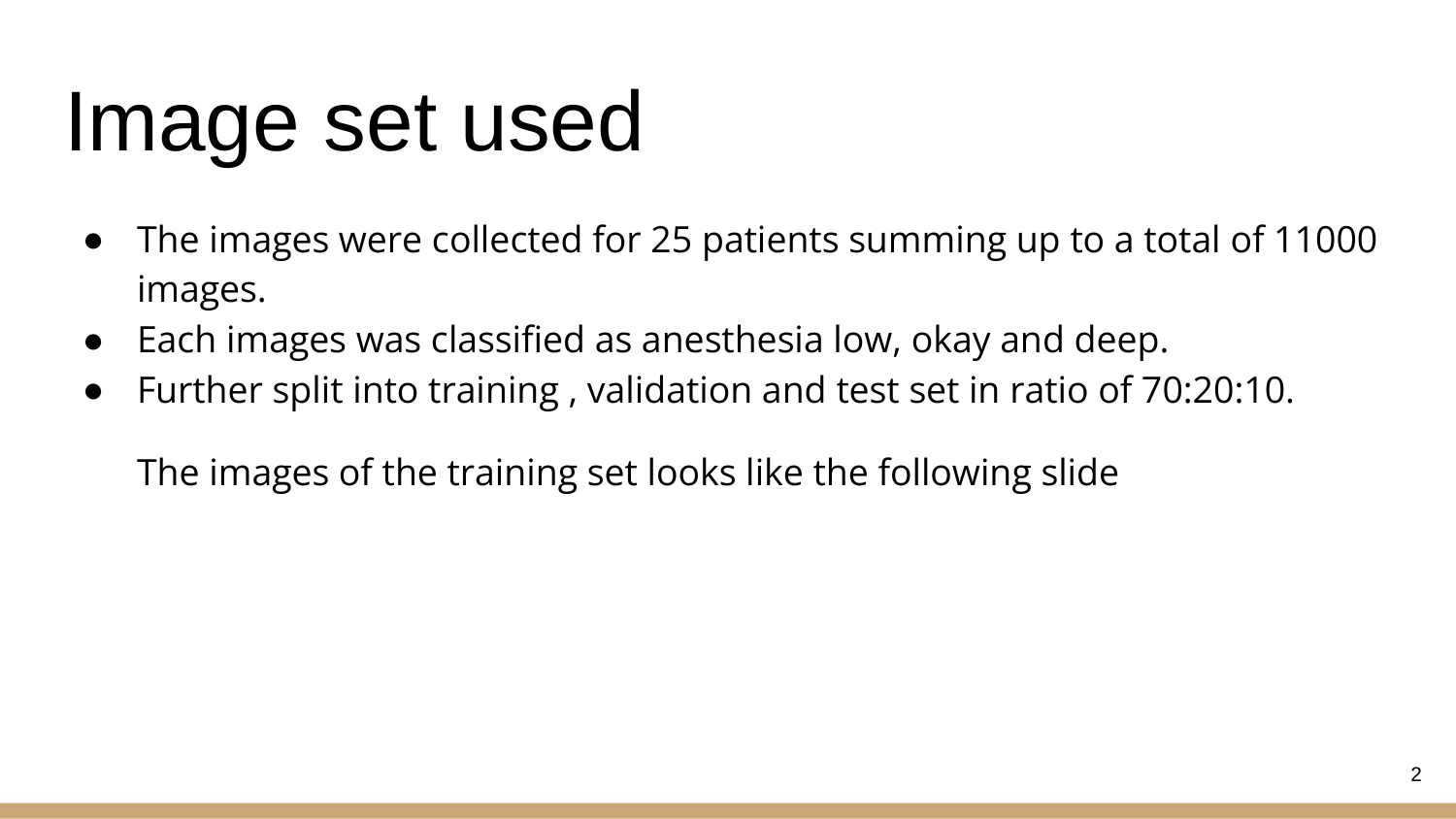

# Image set used
The images were collected for 25 patients summing up to a total of 11000 images.
Each images was classified as anesthesia low, okay and deep.
Further split into training , validation and test set in ratio of 70:20:10.
The images of the training set looks like the following slide

2